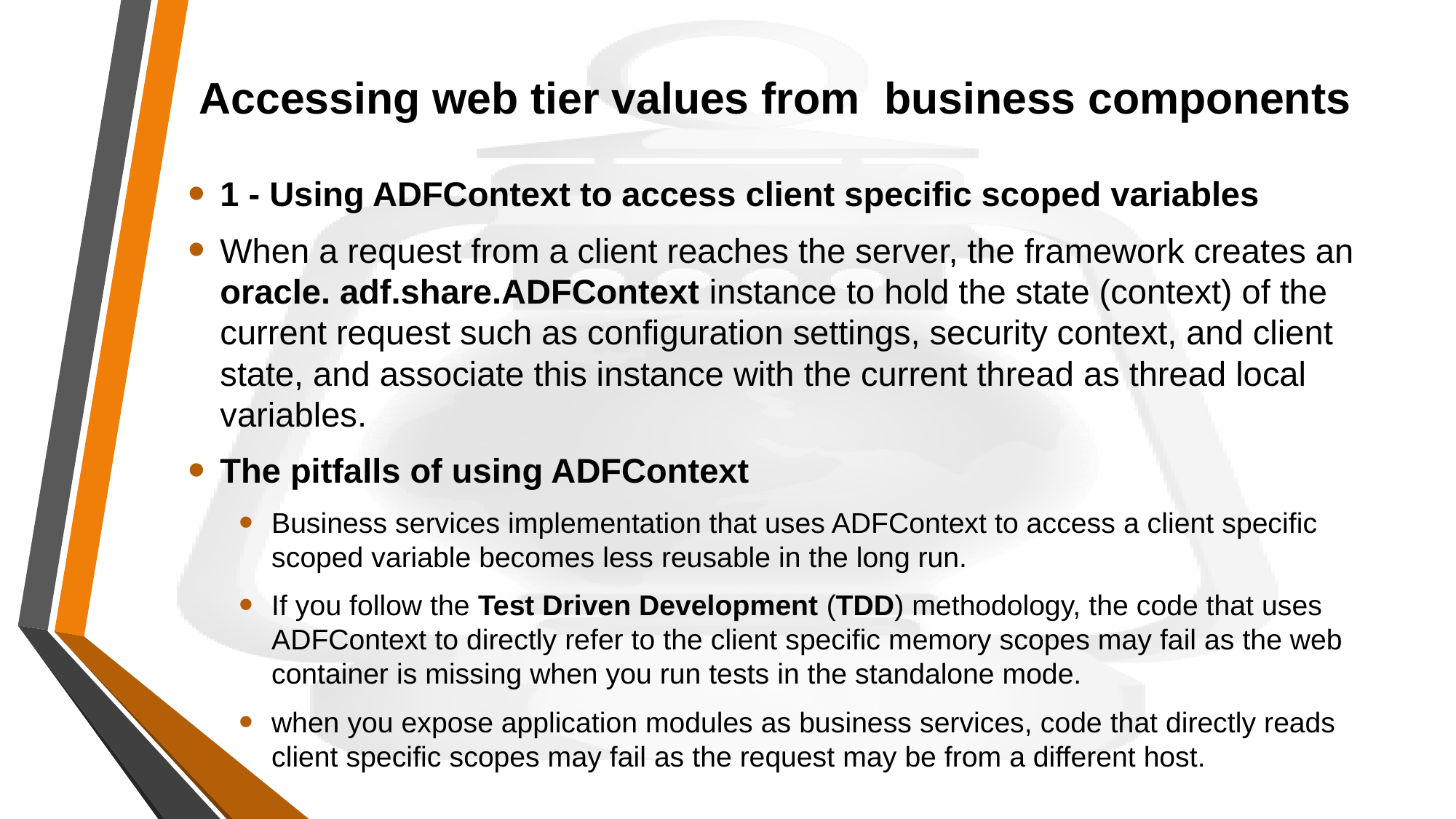

# Accessing web tier values from  business components
1 - Using ADFContext to access client specific scoped variables
When a request from a client reaches the server, the framework creates an oracle. adf.share.ADFContext instance to hold the state (context) of the current request such as configuration settings, security context, and client state, and associate this instance with the current thread as thread local variables.
The pitfalls of using ADFContext
Business services implementation that uses ADFContext to access a client specific scoped variable becomes less reusable in the long run.
If you follow the Test Driven Development (TDD) methodology, the code that uses ADFContext to directly refer to the client specific memory scopes may fail as the web container is missing when you run tests in the standalone mode.
when you expose application modules as business services, code that directly reads client specific scopes may fail as the request may be from a different host.